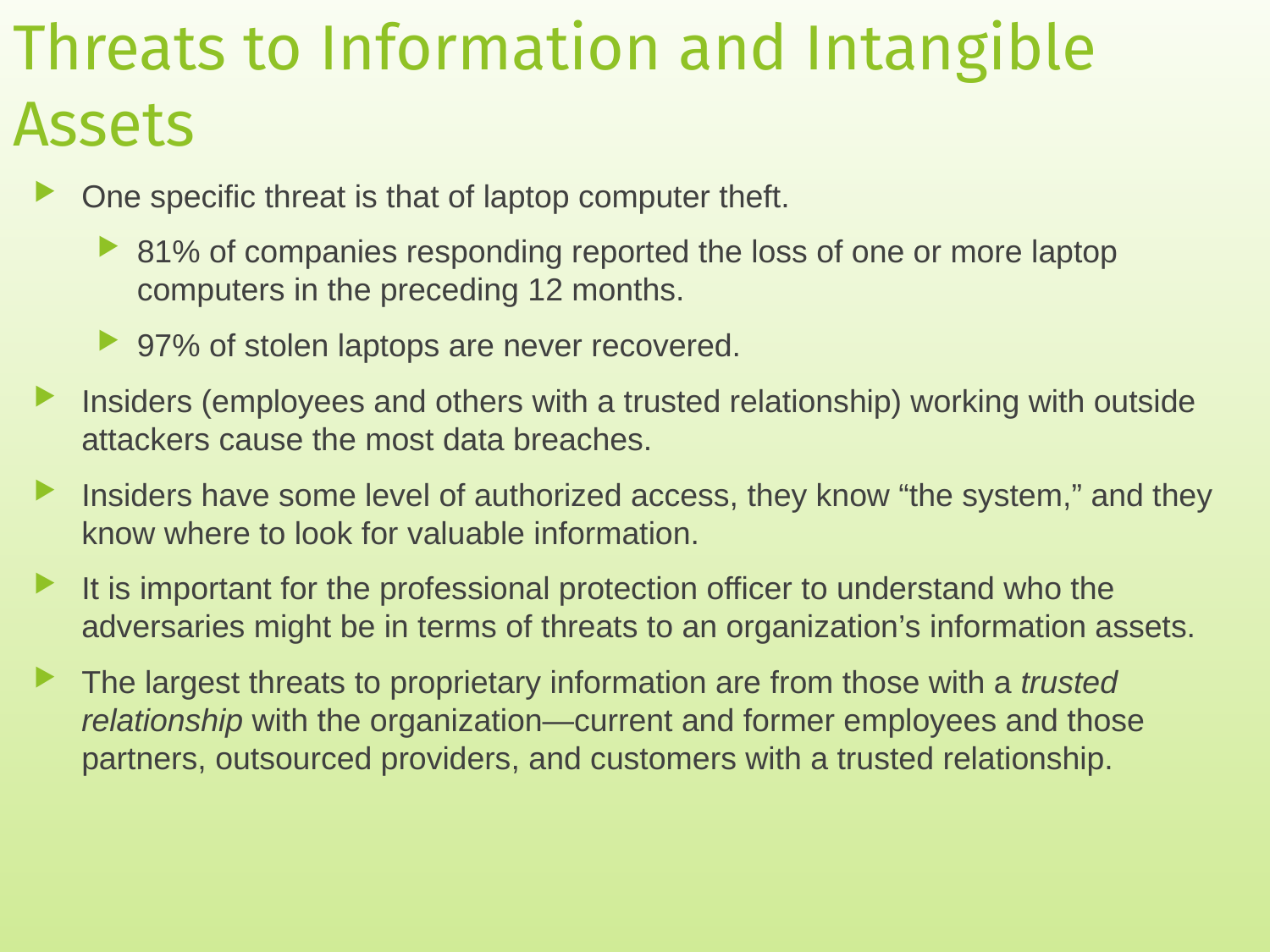

# Threats to Information and Intangible Assets
One specific threat is that of laptop computer theft.
81% of companies responding reported the loss of one or more laptop computers in the preceding 12 months.
97% of stolen laptops are never recovered.
Insiders (employees and others with a trusted relationship) working with outside attackers cause the most data breaches.
Insiders have some level of authorized access, they know “the system,” and they know where to look for valuable information.

It is important for the professional protection officer to understand who the adversaries might be in terms of threats to an organization’s information assets.
The largest threats to proprietary information are from those with a trusted relationship with the organization—current and former employees and those partners, outsourced providers, and customers with a trusted relationship.

8